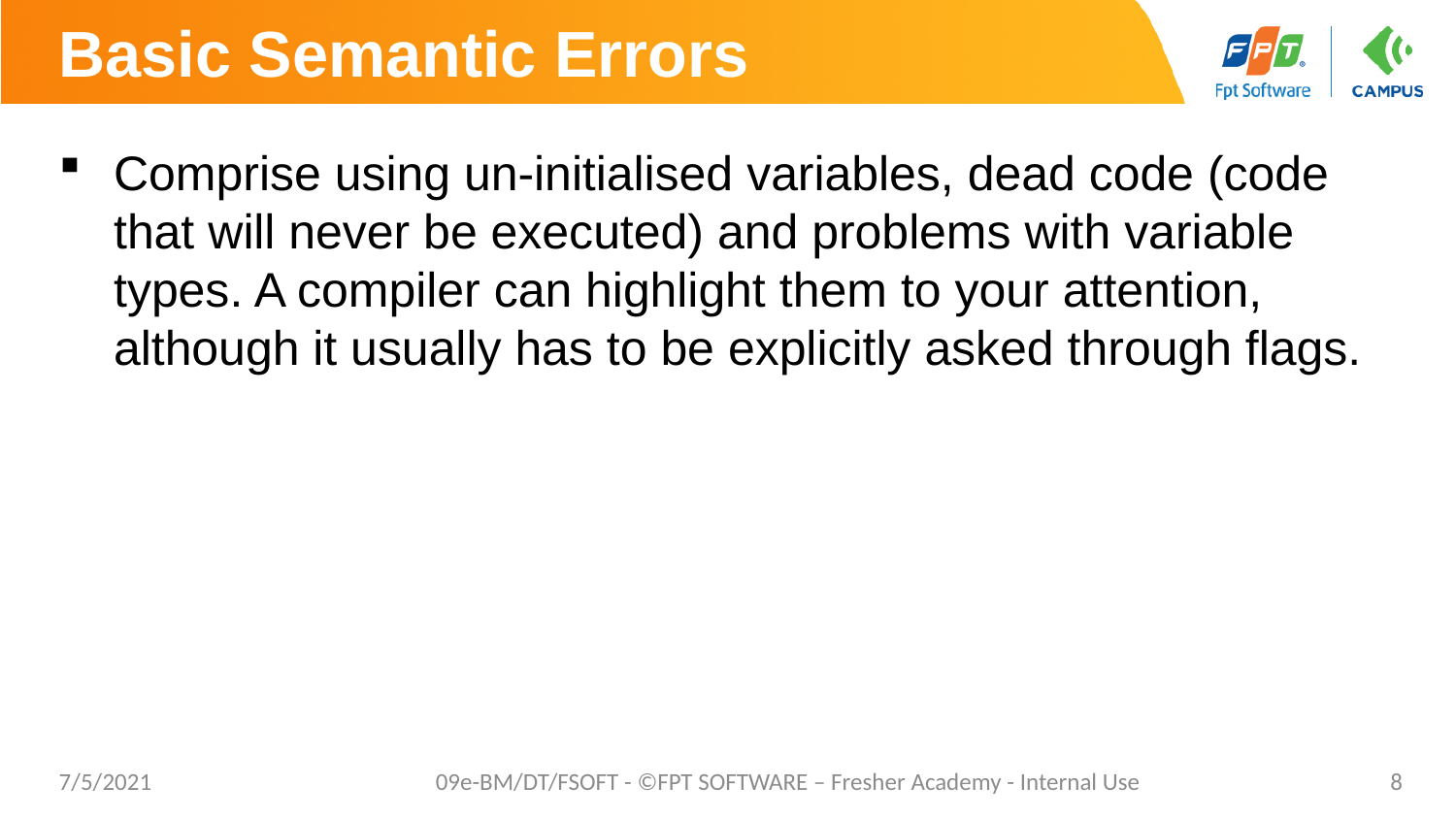

# Basic Semantic Errors
Comprise using un-initialised variables, dead code (code that will never be executed) and problems with variable types. A compiler can highlight them to your attention, although it usually has to be explicitly asked through flags.
7/5/2021
09e-BM/DT/FSOFT - ©FPT SOFTWARE – Fresher Academy - Internal Use
8